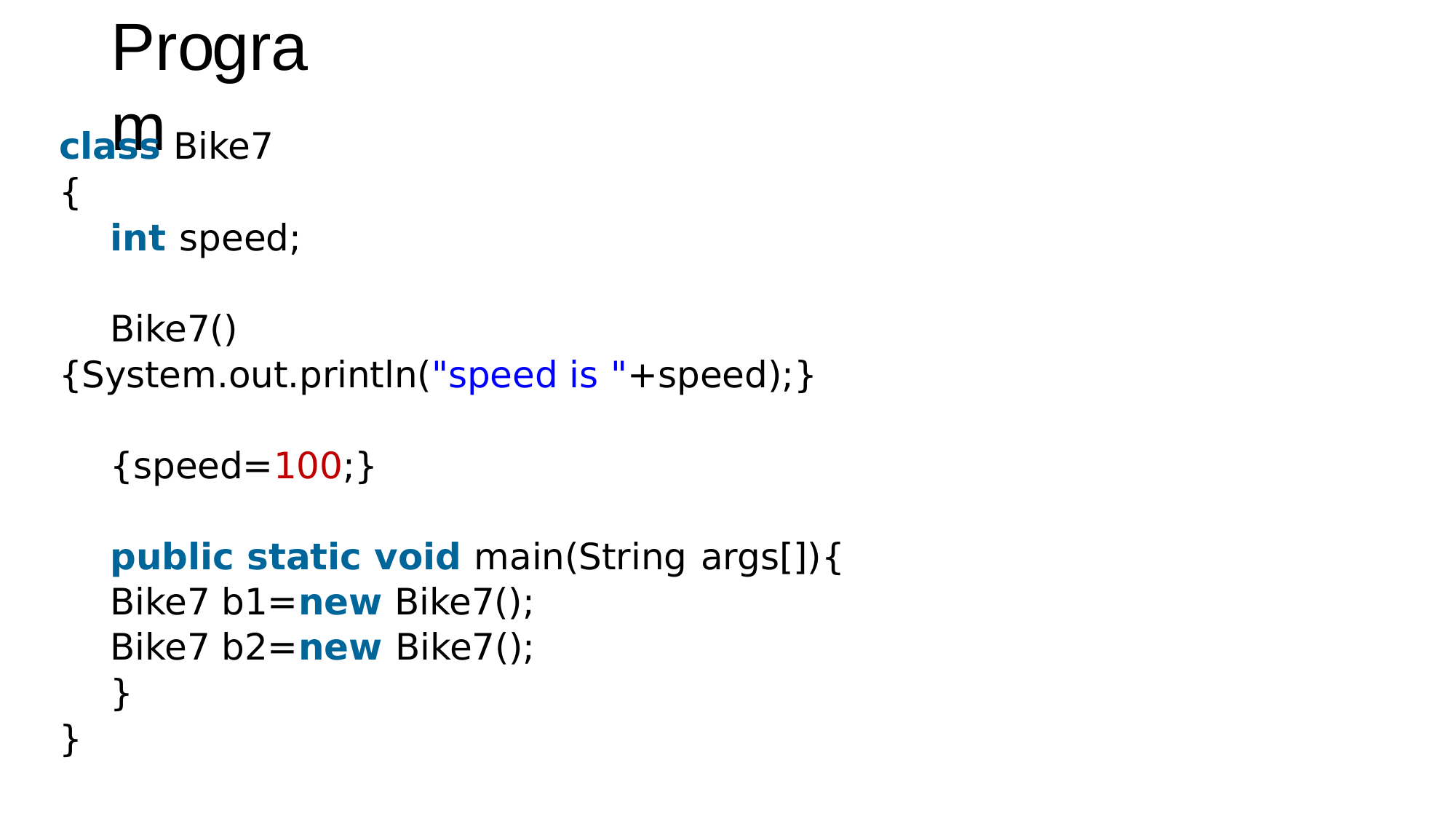

# Program
class Bike7
{
int speed;

Bike7()
{System.out.println("speed is "+speed);}

{speed=100;}

public static void main(String args[]){
Bike7 b1=new Bike7();  Bike7 b2=new Bike7();
}
}